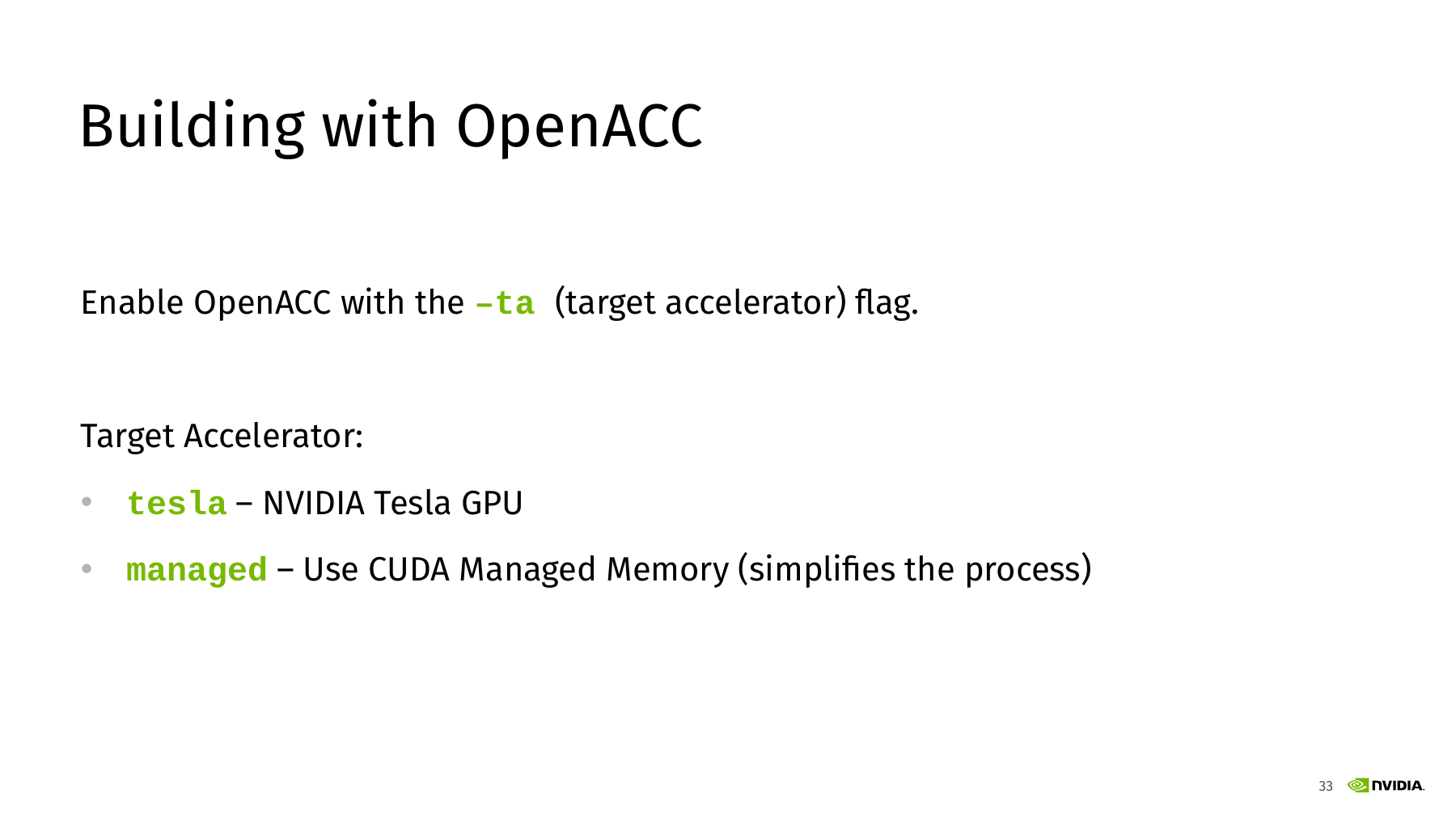

# Building with OpenACC

Enable OpenACC with the –ta (target accelerator) flag.

Target Accelerator:
tesla – NVIDIA Tesla GPU
managed – Use CUDA Managed Memory (simplifies the process)